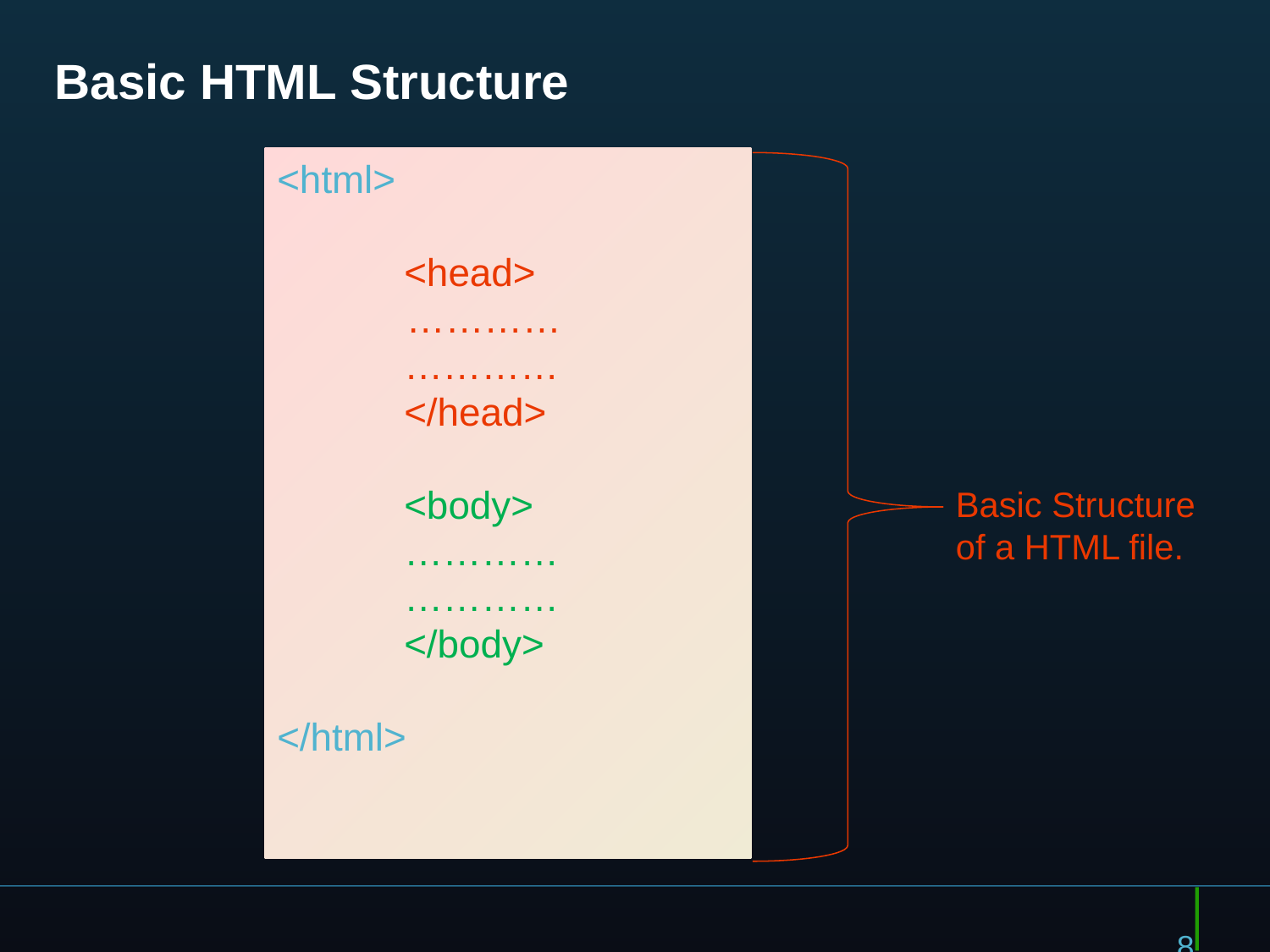

8
# Basic HTML Structure
<html>

	<head>
            …………
	…………
	</head>

    	<body>
	…………
	…………
 	</body>

</html>

Basic Structure of a HTML file.